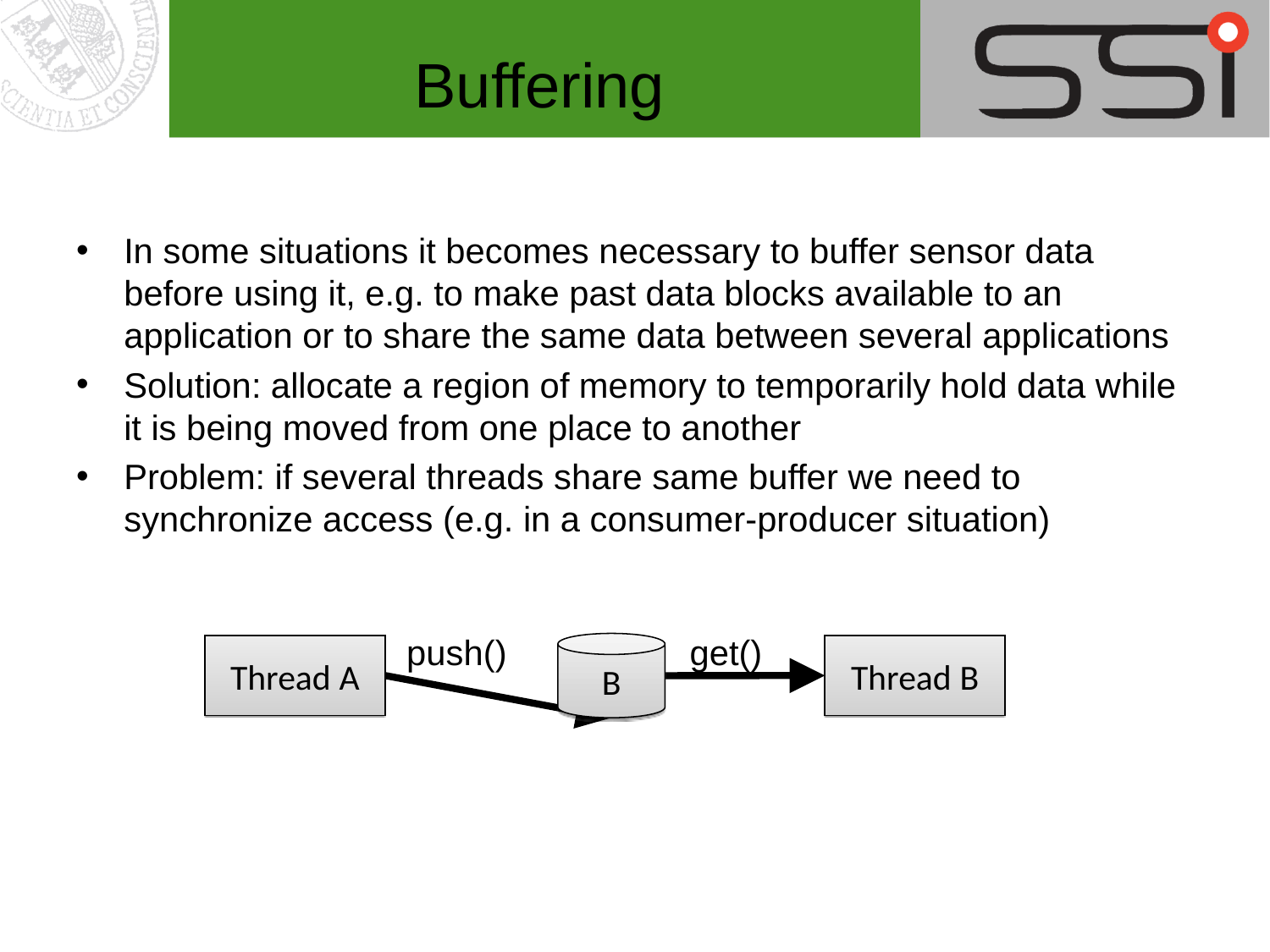

# Buffering
In some situations it becomes necessary to buffer sensor data before using it, e.g. to make past data blocks available to an application or to share the same data between several applications
Solution: allocate a region of memory to temporarily hold data while it is being moved from one place to another
Problem: if several threads share same buffer we need to synchronize access (e.g. in a consumer-producer situation)

push()
get()
B
Thread A
Thread B